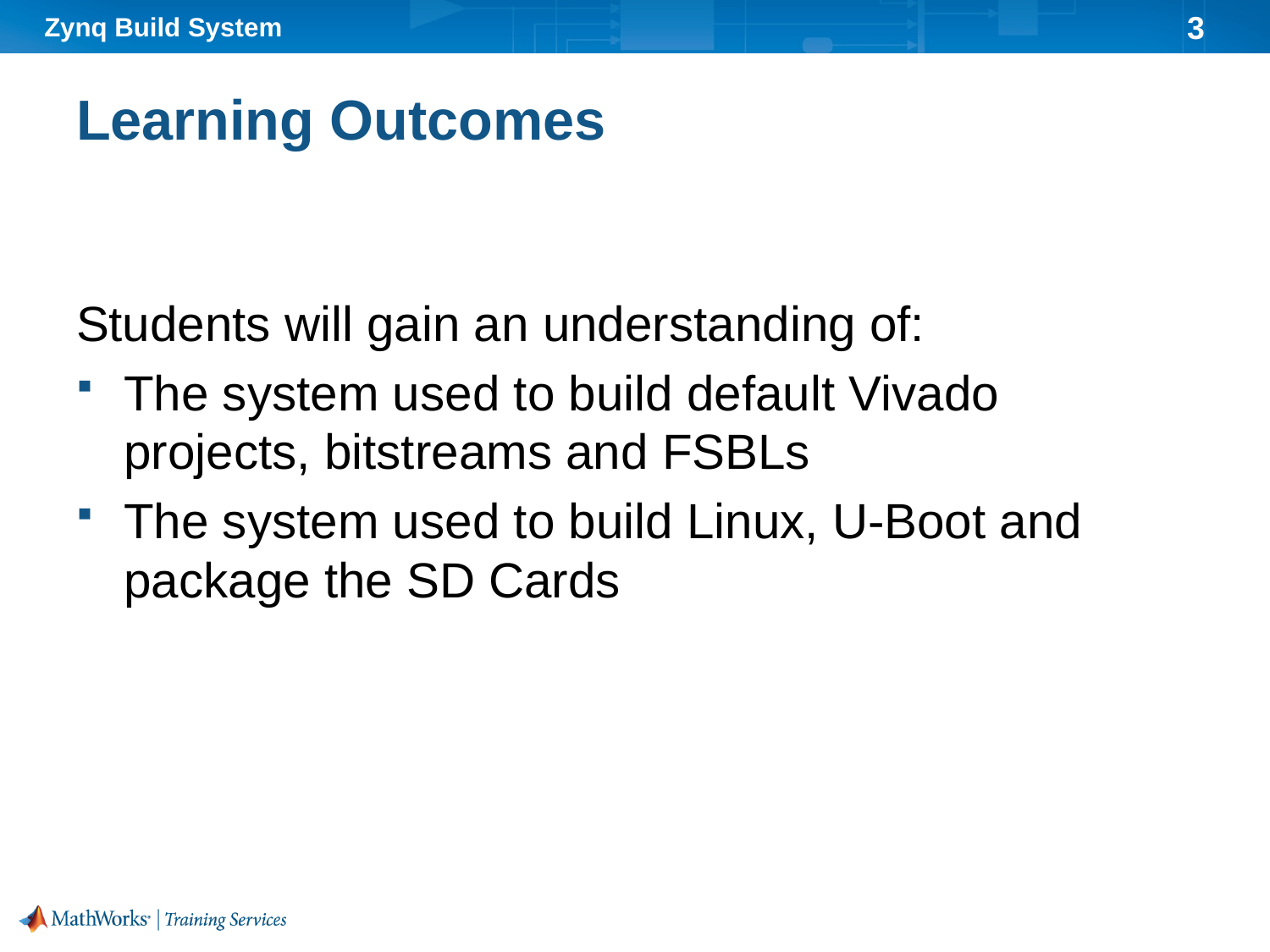

# Learning Outcomes
Students will gain an understanding of:
The system used to build default Vivado projects, bitstreams and FSBLs
The system used to build Linux, U-Boot and package the SD Cards